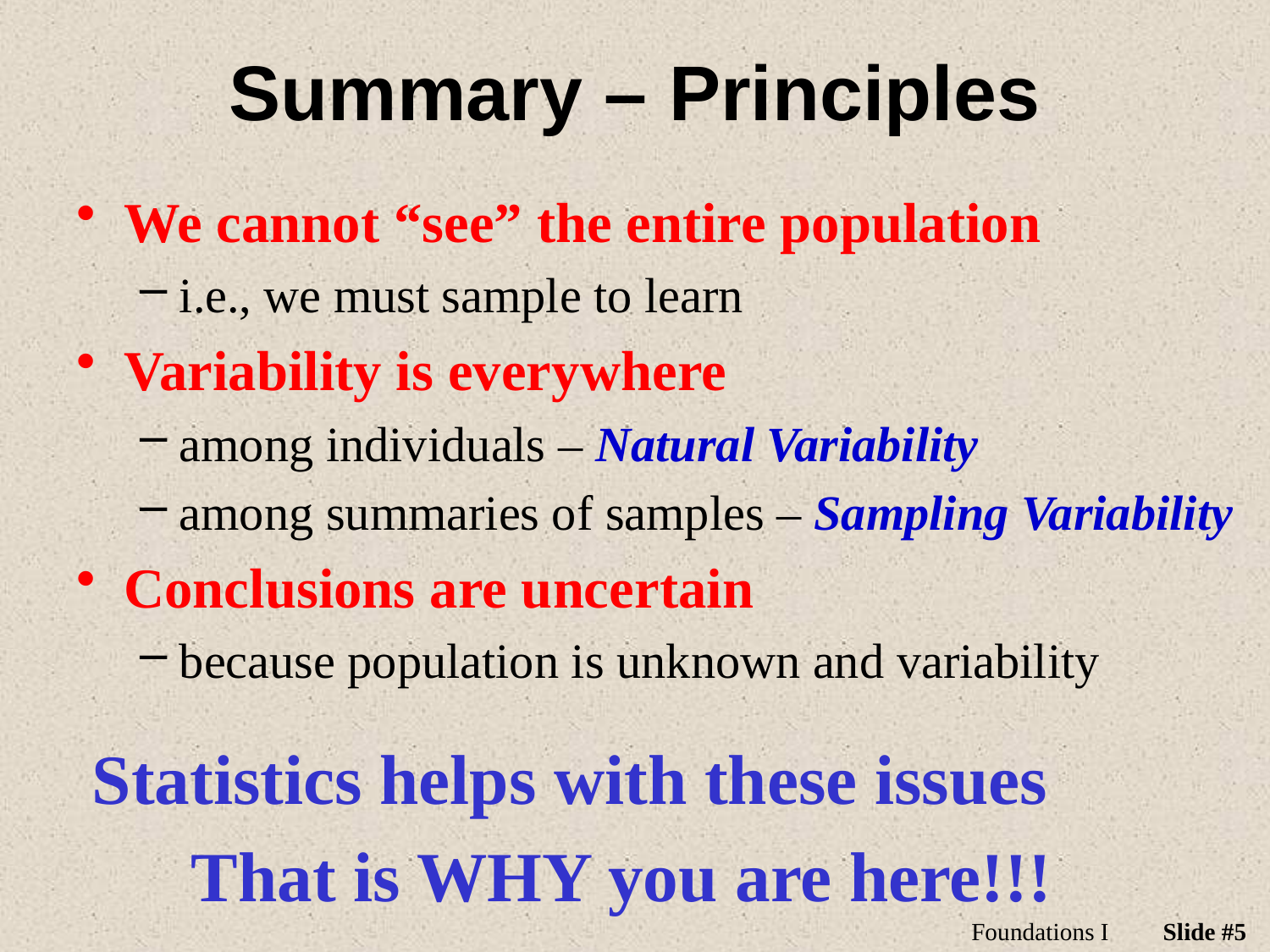

# Summary – Principles
We cannot “see” the entire population
i.e., we must sample to learn
Variability is everywhere
among individuals – Natural Variability
among summaries of samples – Sampling Variability
Conclusions are uncertain
because population is unknown and variability
Statistics helps with these issues
That is WHY you are here!!!
Foundations I
Slide #5